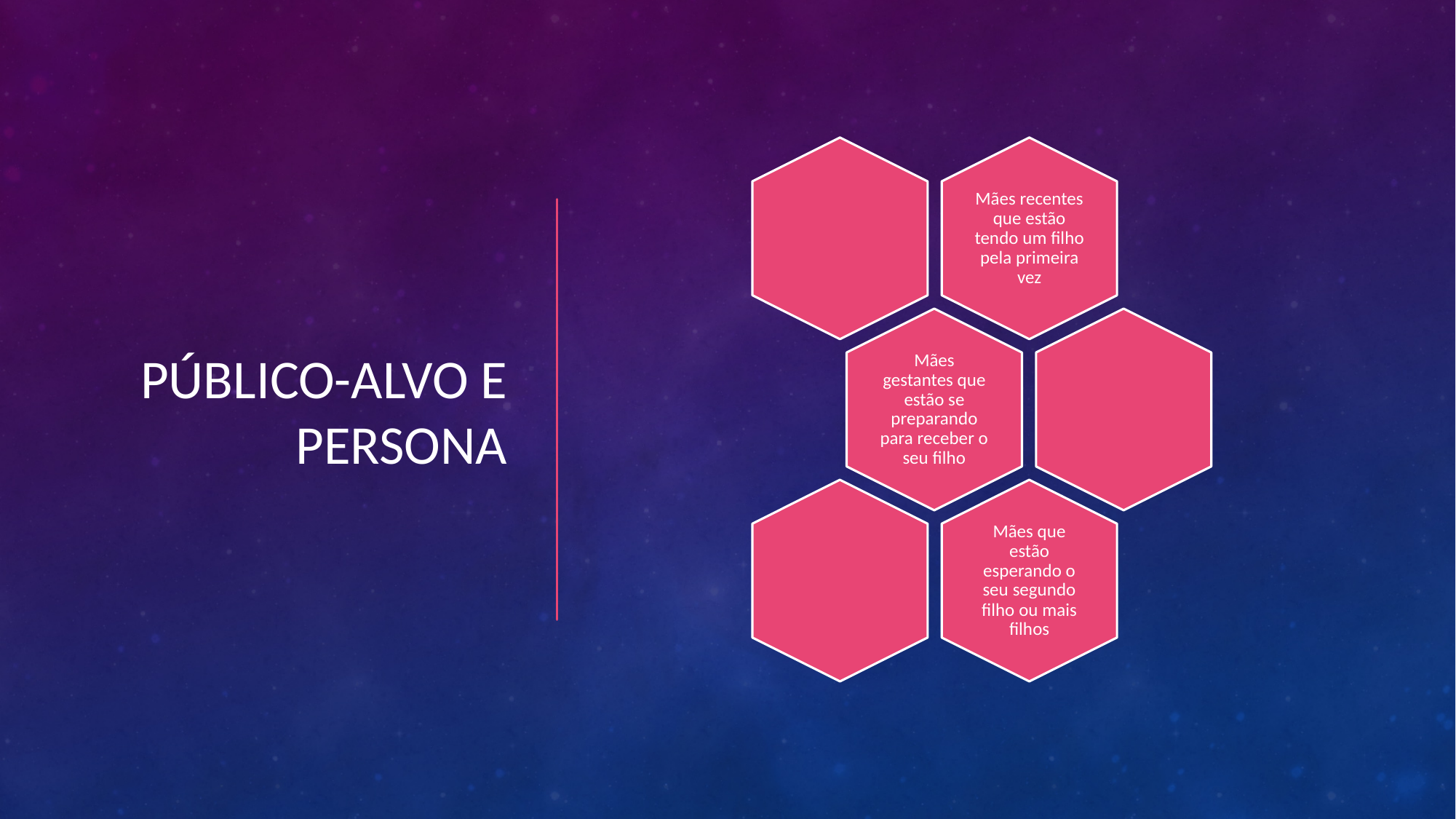

# Público-alvo e Persona
Mães recentes que estão tendo um filho pela primeira vez

Mães gestantes que estão se preparando para receber o seu filho

Mães que estão esperando o seu segundo filho ou mais filhos